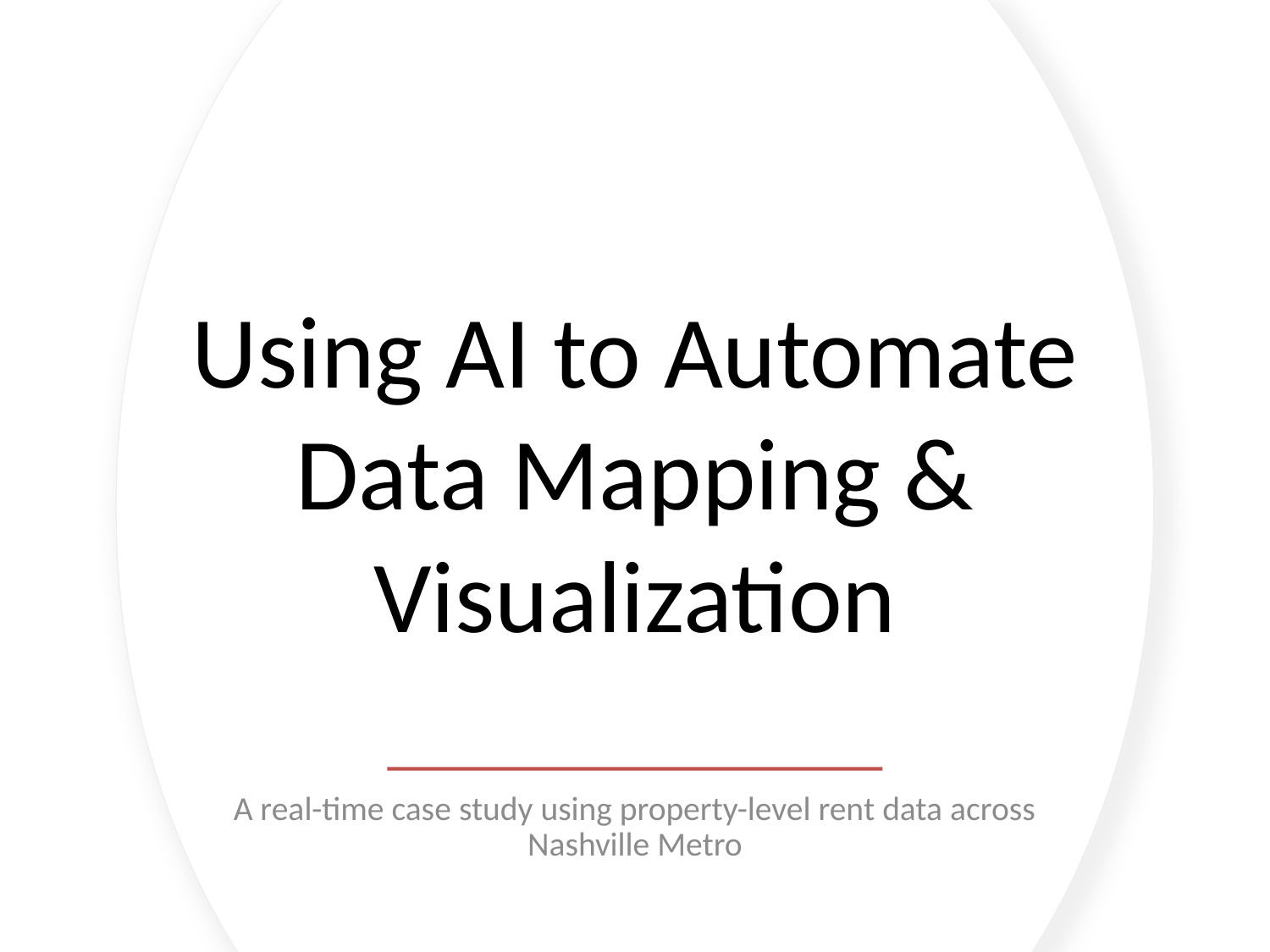

# Using AI to Automate Data Mapping & Visualization

A real-time case study using property-level rent data across Nashville Metro